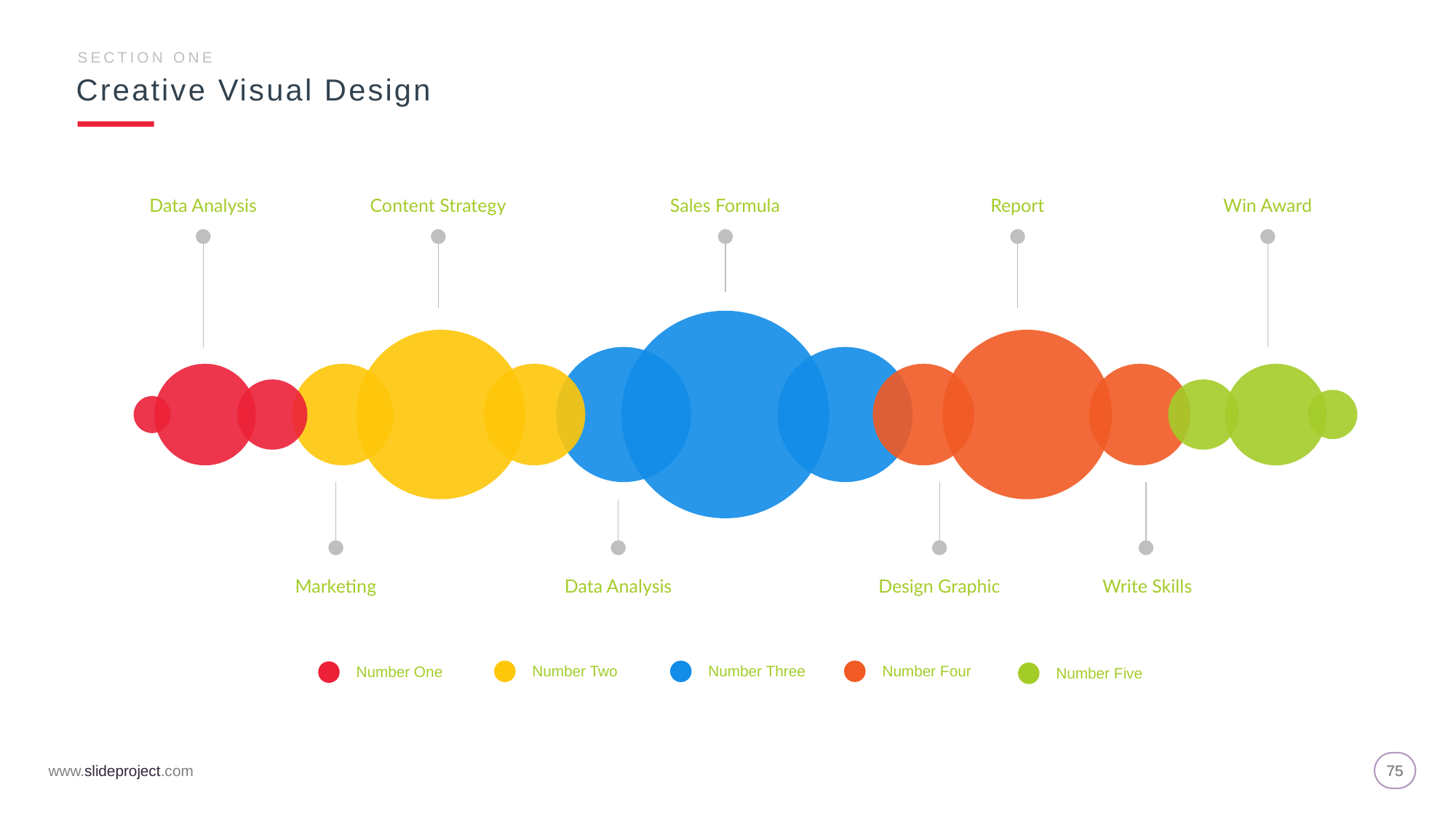

SECTION ONE
Creative Visual Design
Data Analysis
Content Strategy
Sales Formula
Report
Win Award

Marketing
Data Analysis
Design Graphic
Write Skills

Number Four
Number Two
Number Three
Number One
Number Five
75
75